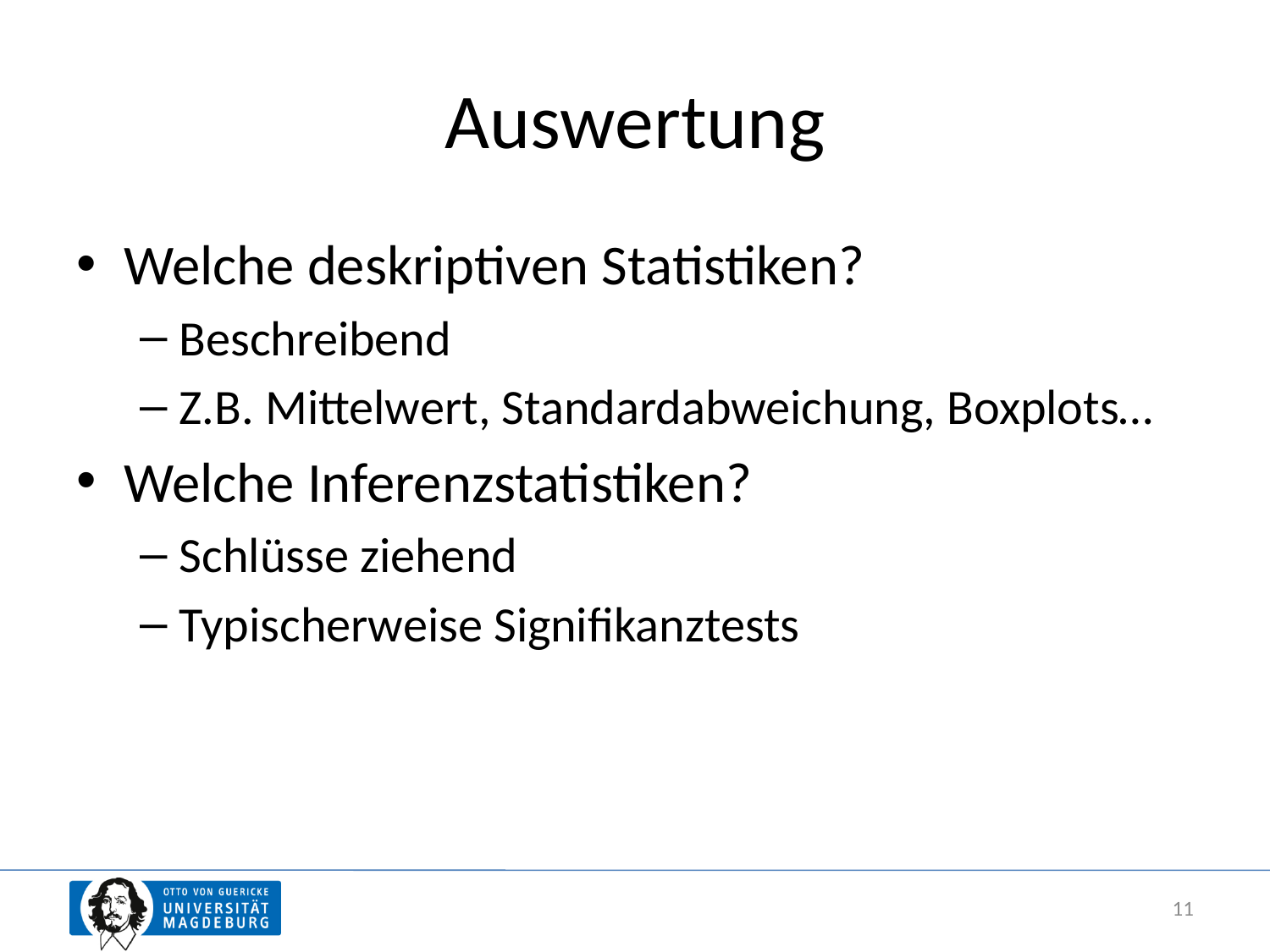

# Auswertung
Welche deskriptiven Statistiken?
Beschreibend
Z.B. Mittelwert, Standardabweichung, Boxplots…
Welche Inferenzstatistiken?
Schlüsse ziehend
Typischerweise Signifikanztests
11